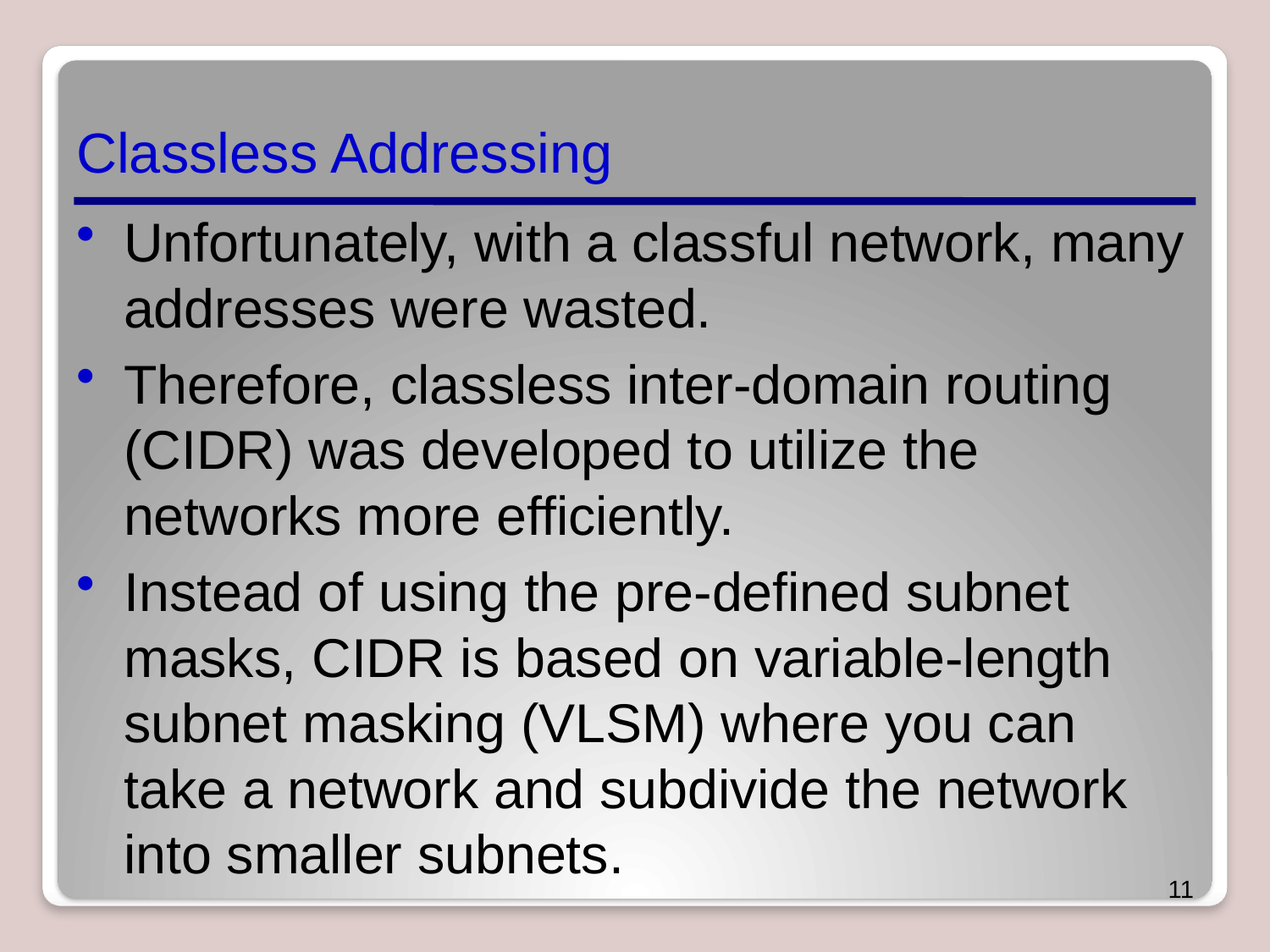

# Classless Addressing
Unfortunately, with a classful network, many addresses were wasted.
Therefore, classless inter-domain routing (CIDR) was developed to utilize the networks more efficiently.
Instead of using the pre-defined subnet masks, CIDR is based on variable-length subnet masking (VLSM) where you can take a network and subdivide the network into smaller subnets.
11